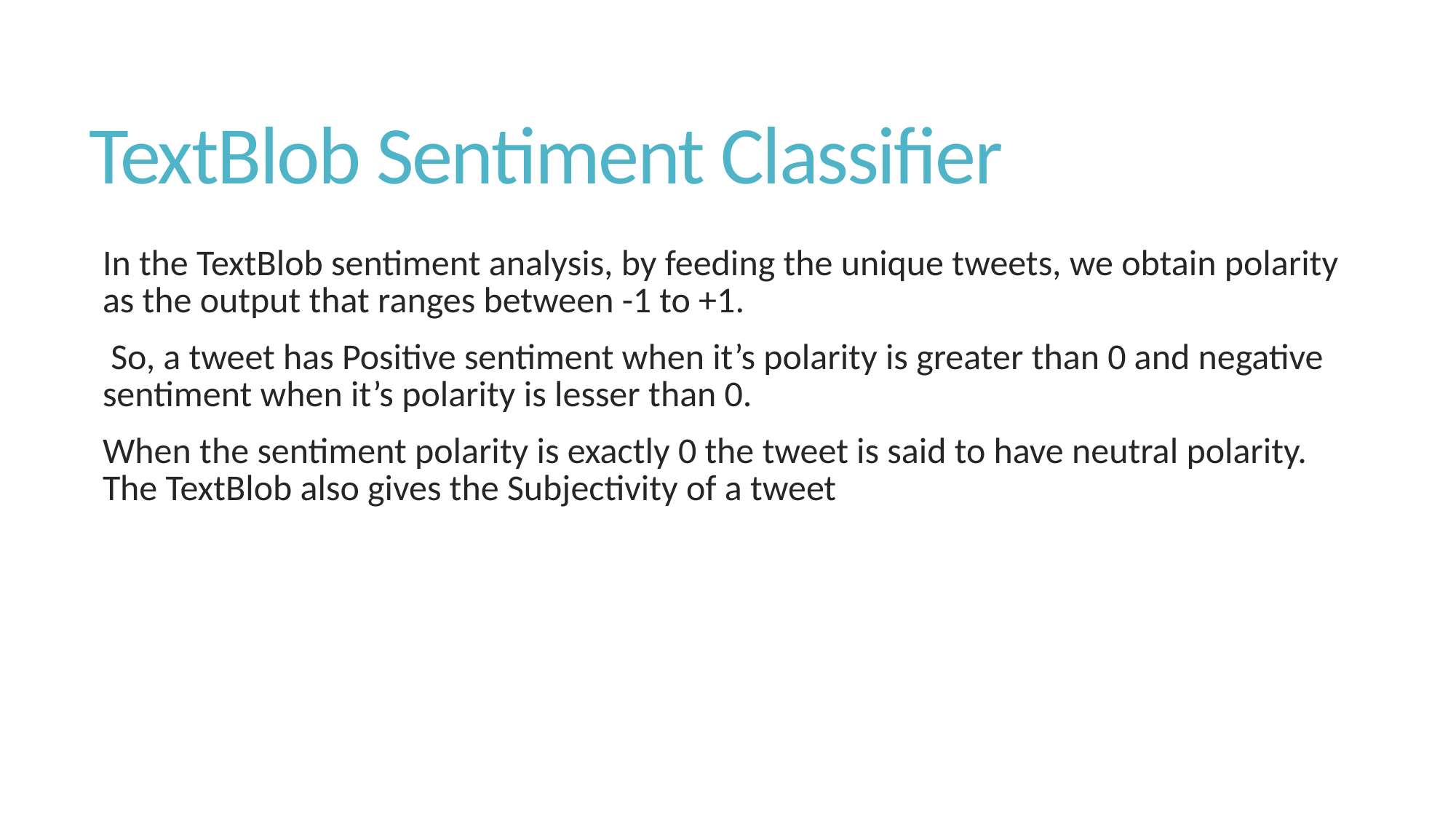

# TextBlob Sentiment Classifier
In the TextBlob sentiment analysis, by feeding the unique tweets, we obtain polarity as the output that ranges between -1 to +1.
 So, a tweet has Positive sentiment when it’s polarity is greater than 0 and negative sentiment when it’s polarity is lesser than 0.
When the sentiment polarity is exactly 0 the tweet is said to have neutral polarity. The TextBlob also gives the Subjectivity of a tweet